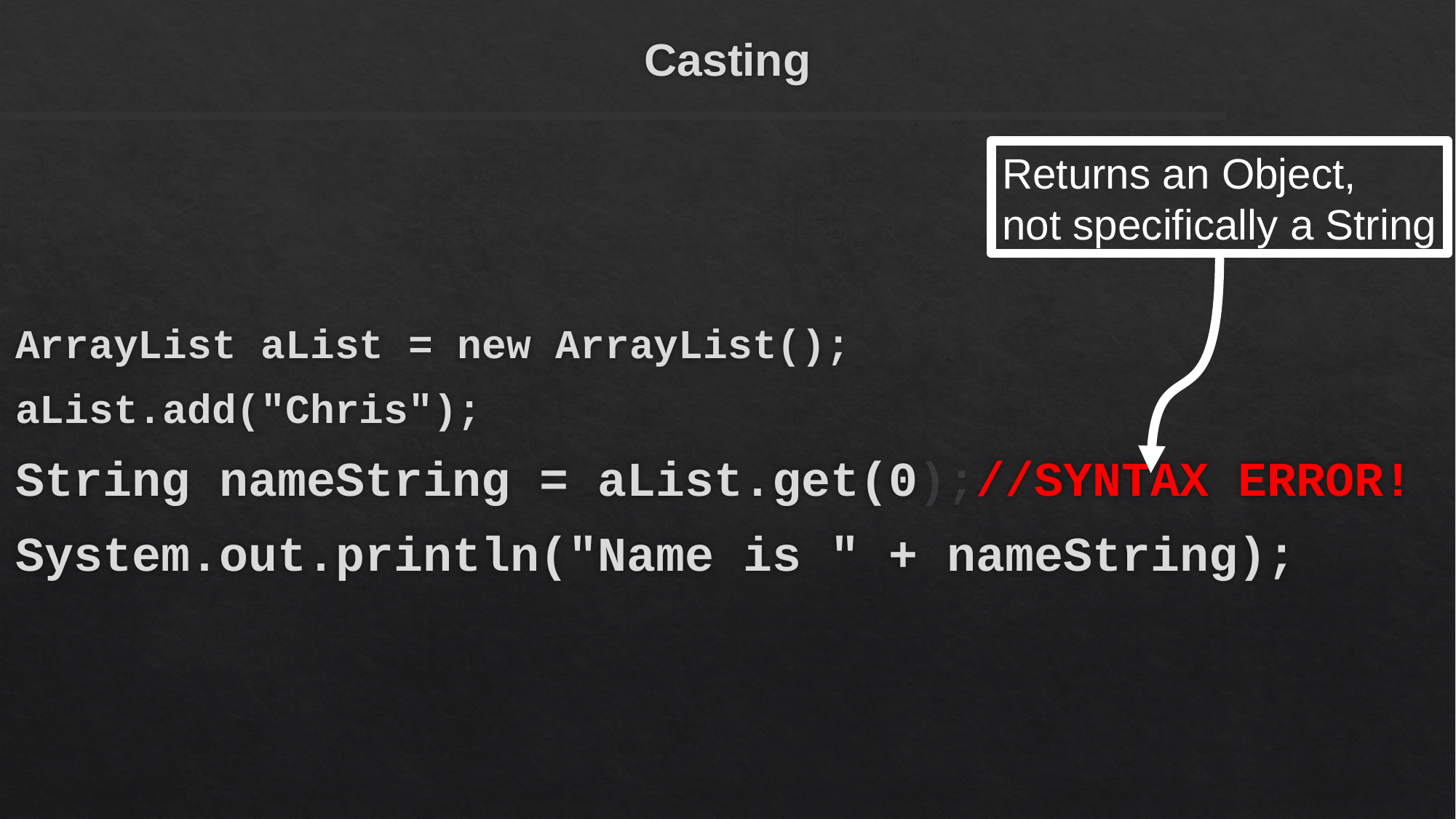

# Casting
Returns an Object,
not specifically a String
ArrayList aList = new ArrayList();
aList.add("Chris");
String nameString = aList.get(0);//SYNTAX ERROR!
System.out.println("Name is " + nameString);